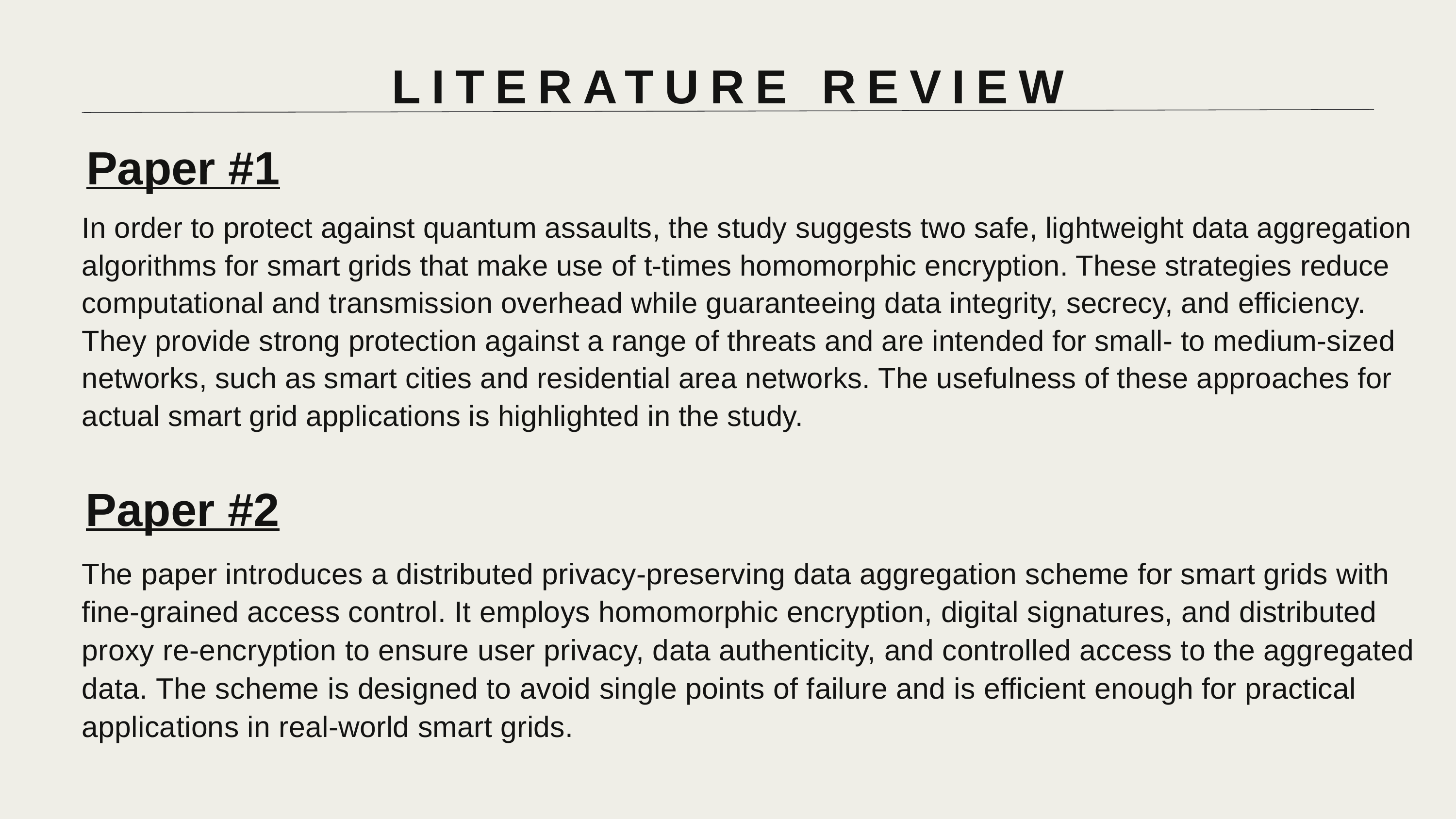

LITERATURE REVIEW

Paper #1
In order to protect against quantum assaults, the study suggests two safe, lightweight data aggregation algorithms for smart grids that make use of t-times homomorphic encryption. These strategies reduce computational and transmission overhead while guaranteeing data integrity, secrecy, and efficiency. They provide strong protection against a range of threats and are intended for small- to medium-sized networks, such as smart cities and residential area networks. The usefulness of these approaches for actual smart grid applications is highlighted in the study.

Paper #2
The paper introduces a distributed privacy-preserving data aggregation scheme for smart grids with fine-grained access control. It employs homomorphic encryption, digital signatures, and distributed proxy re-encryption to ensure user privacy, data authenticity, and controlled access to the aggregated data. The scheme is designed to avoid single points of failure and is efficient enough for practical applications in real-world smart grids.